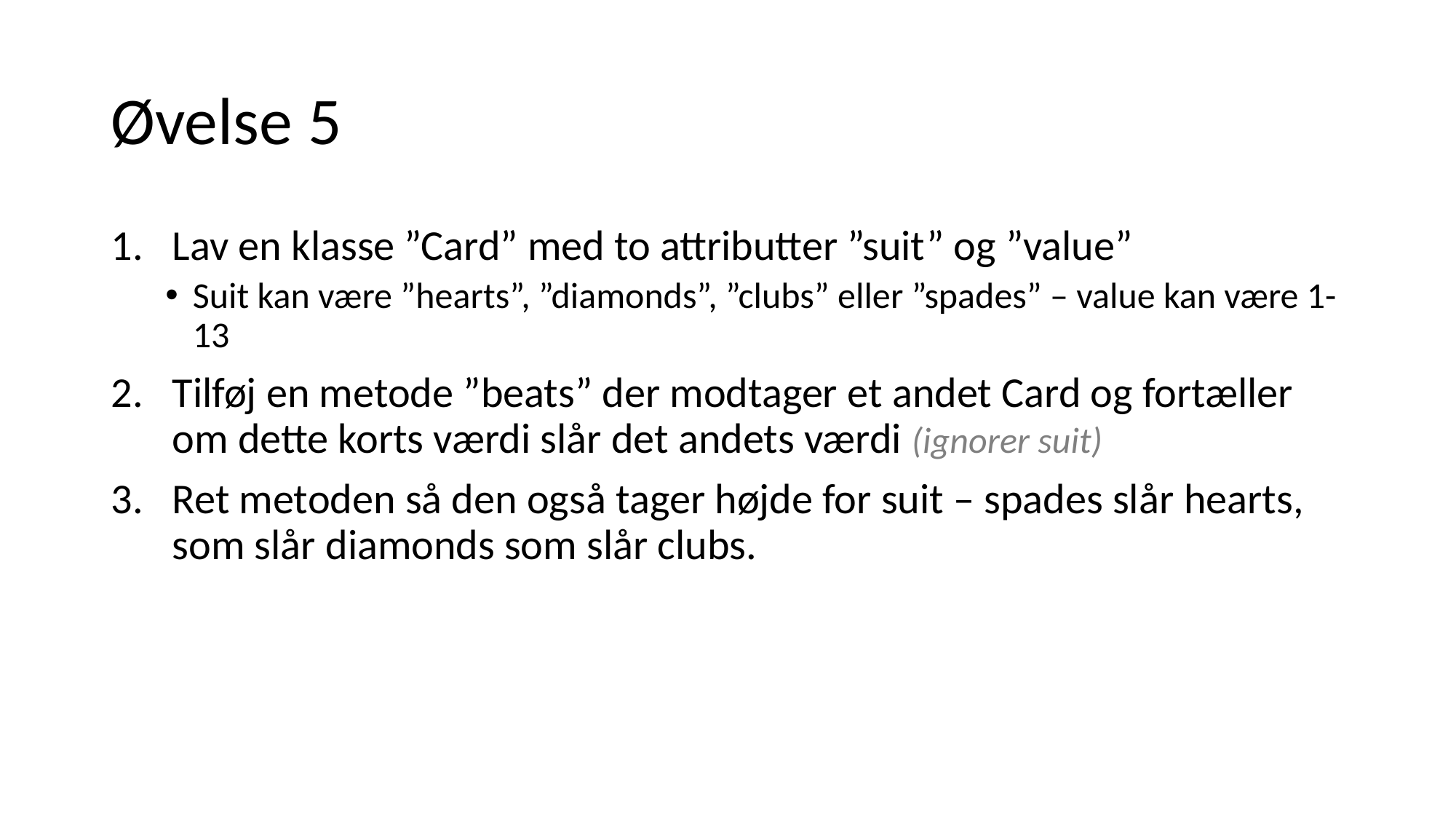

# Øvelse 5
Lav en klasse ”Card” med to attributter ”suit” og ”value”
Suit kan være ”hearts”, ”diamonds”, ”clubs” eller ”spades” – value kan være 1-13
Tilføj en metode ”beats” der modtager et andet Card og fortæller om dette korts værdi slår det andets værdi (ignorer suit)
Ret metoden så den også tager højde for suit – spades slår hearts, som slår diamonds som slår clubs.